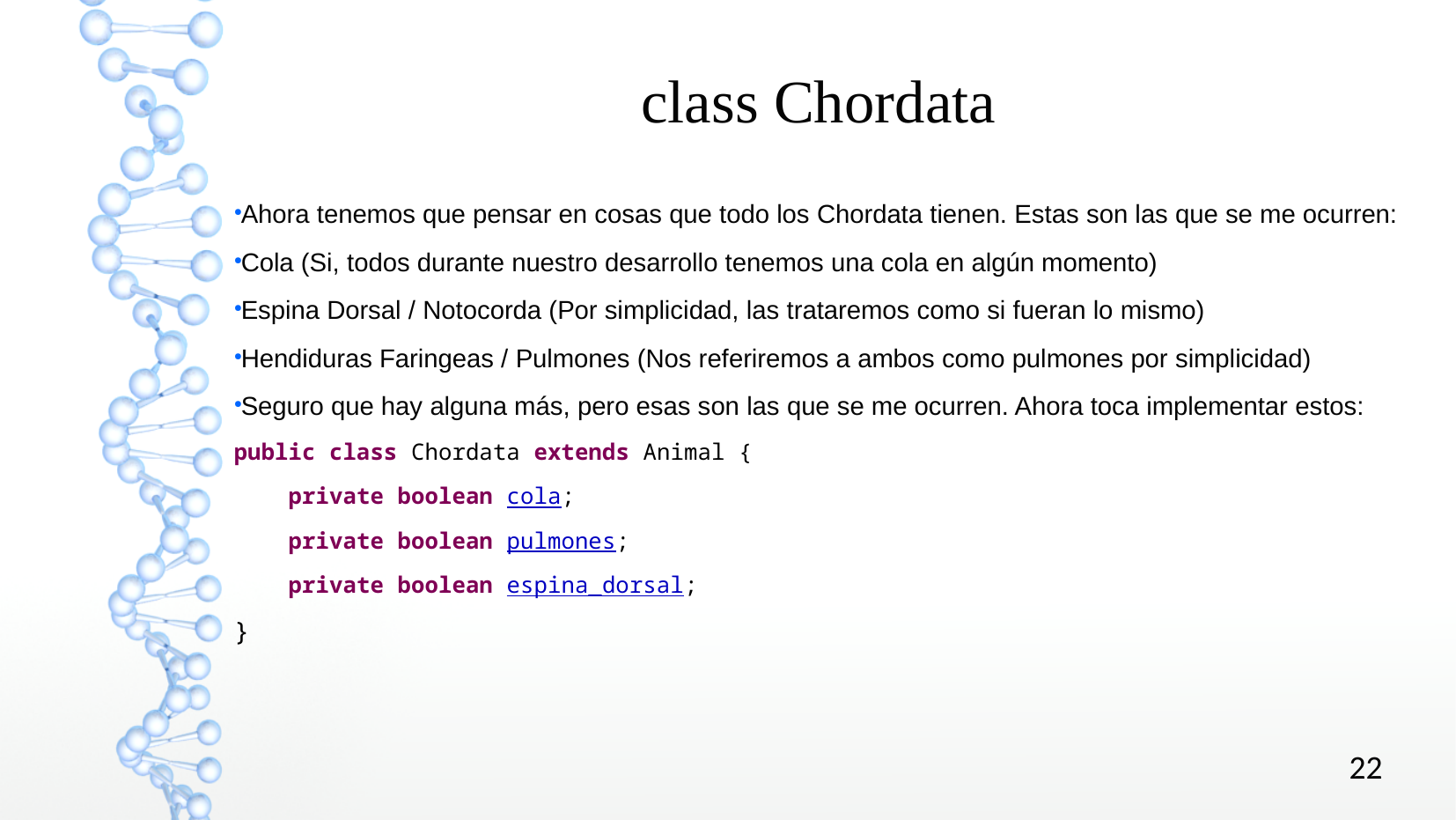

class Chordata
Ahora tenemos que pensar en cosas que todo los Chordata tienen. Estas son las que se me ocurren:
Cola (Si, todos durante nuestro desarrollo tenemos una cola en algún momento)
Espina Dorsal / Notocorda (Por simplicidad, las trataremos como si fueran lo mismo)
Hendiduras Faringeas / Pulmones (Nos referiremos a ambos como pulmones por simplicidad)
Seguro que hay alguna más, pero esas son las que se me ocurren. Ahora toca implementar estos:
public class Chordata extends Animal {
    private boolean cola;
    private boolean pulmones;
    private boolean espina_dorsal;
}
22